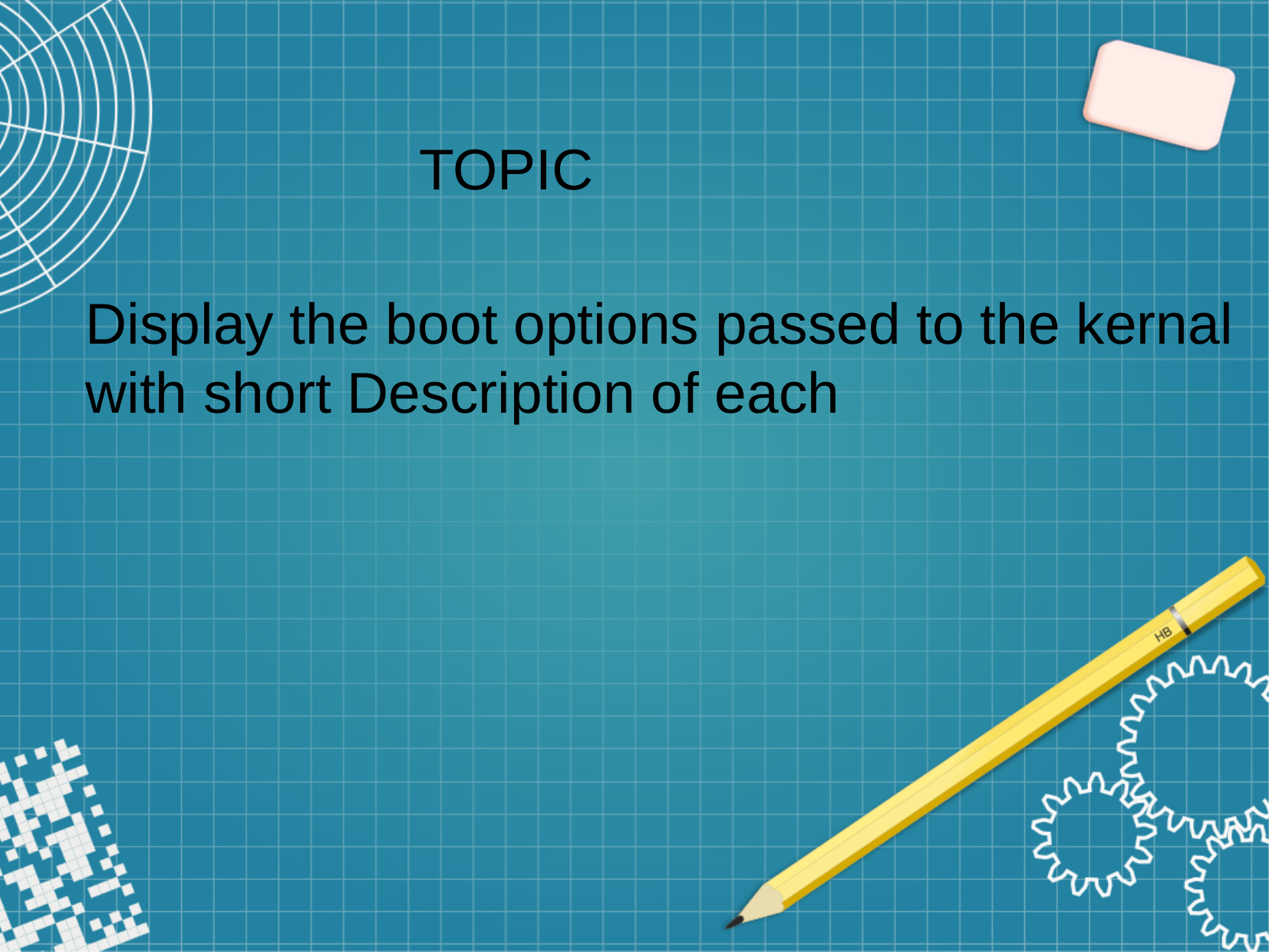

TOPIC
Display the boot options passed to the kernal
with short Description of each